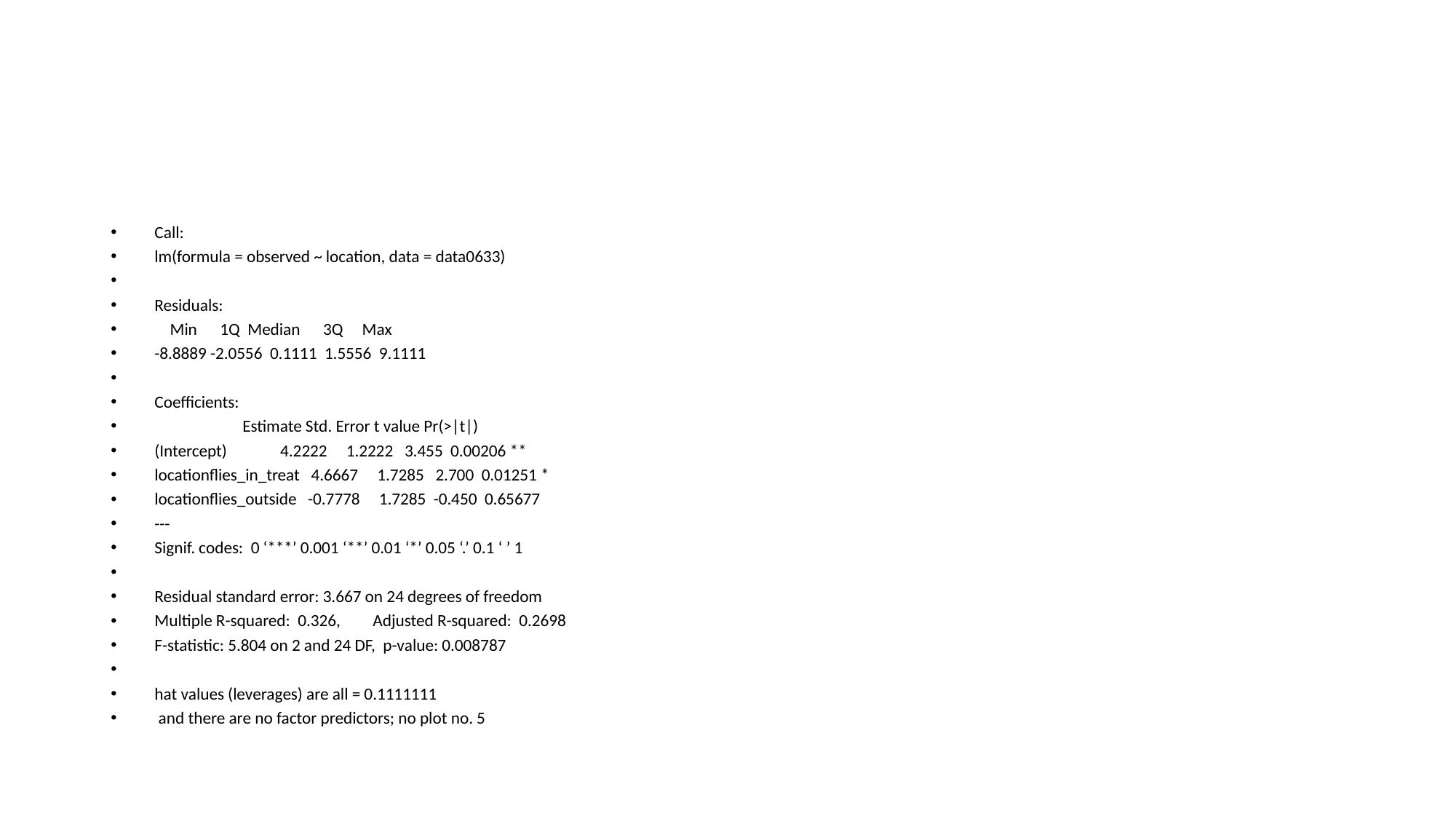

#
Call:
lm(formula = observed ~ location, data = data0633)

Residuals:
    Min      1Q  Median      3Q     Max
-8.8889 -2.0556  0.1111  1.5556  9.1111

Coefficients:
                       Estimate Std. Error t value Pr(>|t|)
(Intercept)              4.2222     1.2222   3.455  0.00206 **
locationflies_in_treat   4.6667     1.7285   2.700  0.01251 *
locationflies_outside   -0.7778     1.7285  -0.450  0.65677
---
Signif. codes:  0 ‘***’ 0.001 ‘**’ 0.01 ‘*’ 0.05 ‘.’ 0.1 ‘ ’ 1

Residual standard error: 3.667 on 24 degrees of freedom
Multiple R-squared:  0.326,	Adjusted R-squared:  0.2698
F-statistic: 5.804 on 2 and 24 DF,  p-value: 0.008787

hat values (leverages) are all = 0.1111111
 and there are no factor predictors; no plot no. 5